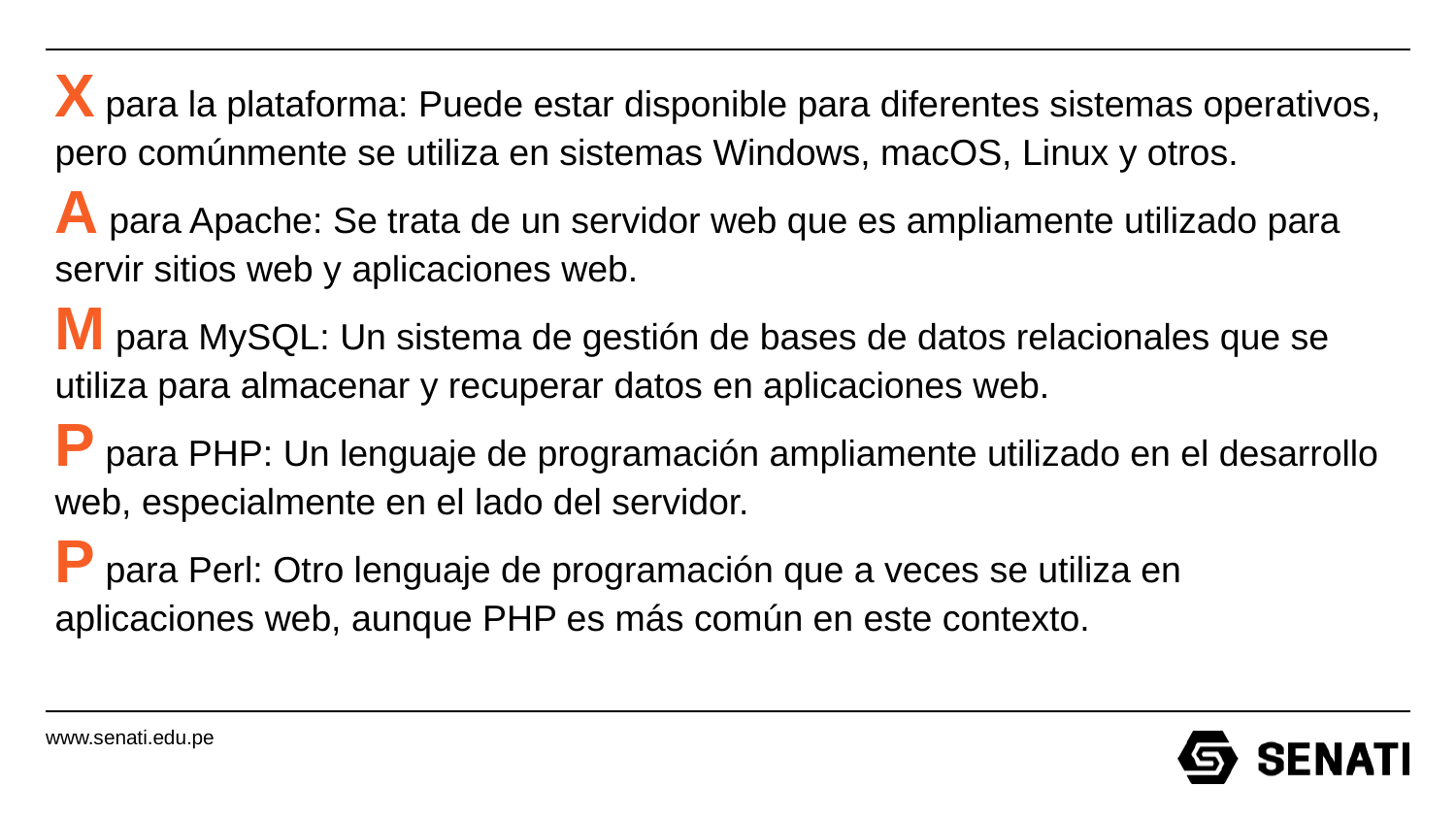

X para la plataforma: Puede estar disponible para diferentes sistemas operativos, pero comúnmente se utiliza en sistemas Windows, macOS, Linux y otros.
A para Apache: Se trata de un servidor web que es ampliamente utilizado para servir sitios web y aplicaciones web.
M para MySQL: Un sistema de gestión de bases de datos relacionales que se utiliza para almacenar y recuperar datos en aplicaciones web.
P para PHP: Un lenguaje de programación ampliamente utilizado en el desarrollo web, especialmente en el lado del servidor.
P para Perl: Otro lenguaje de programación que a veces se utiliza en aplicaciones web, aunque PHP es más común en este contexto.